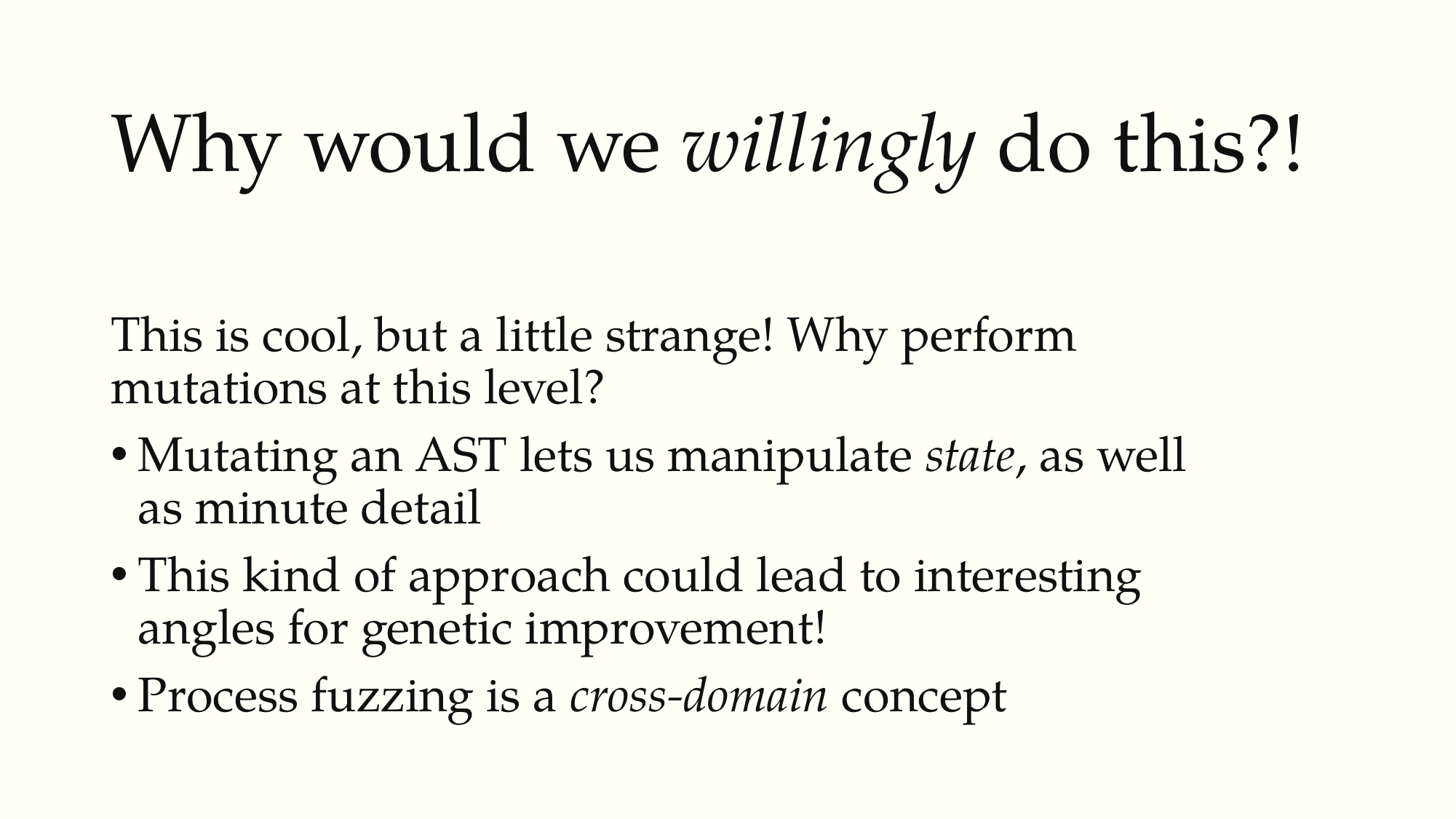

# Why would we willingly do this?!

This is cool, but a little strange! Why perform mutations at this level?
Mutating an AST lets us manipulate state, as well as minute detail
This kind of approach could lead to interesting angles for genetic improvement!
Process fuzzing is a cross-domain concept